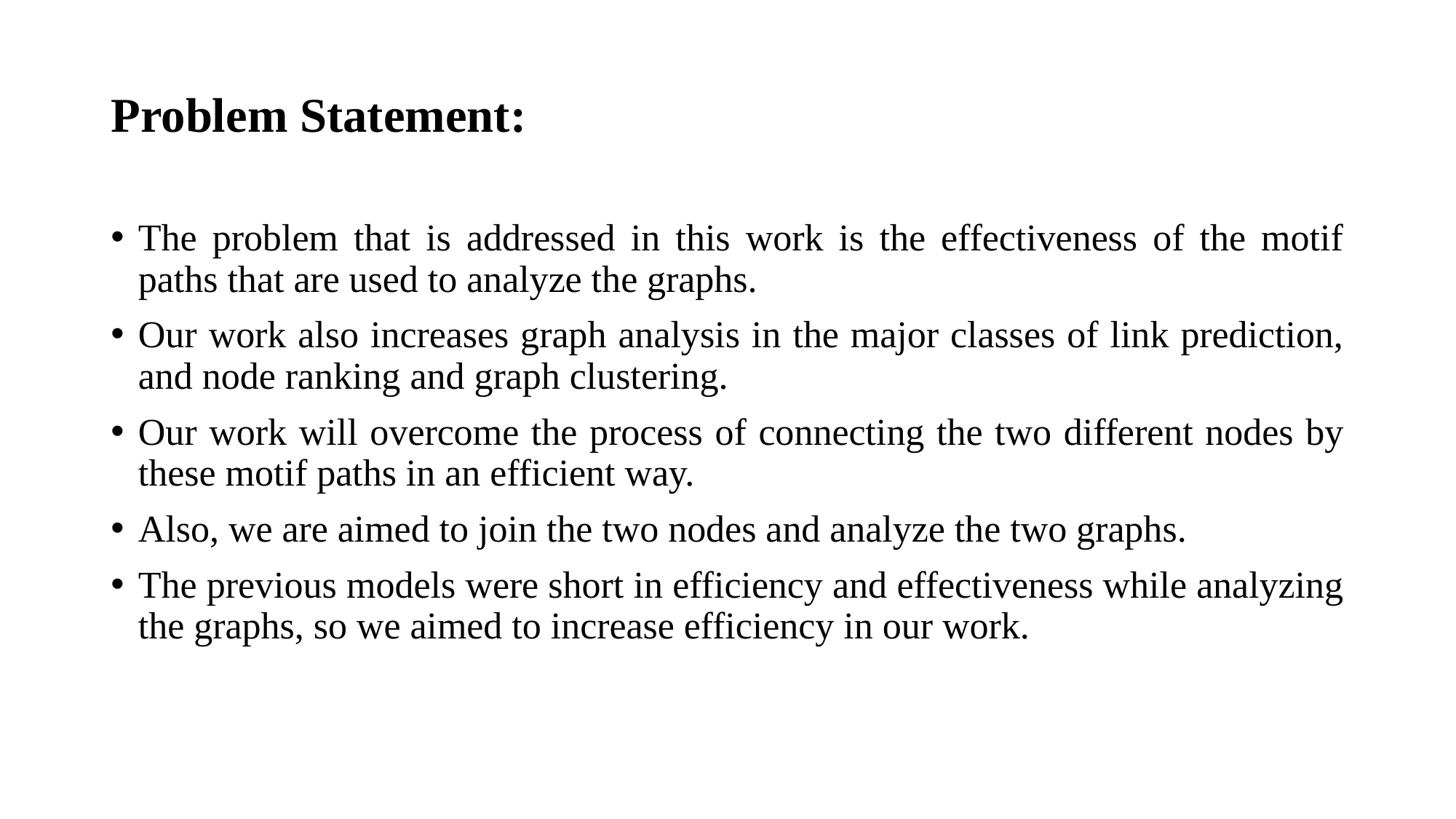

# Problem Statement:
The problem that is addressed in this work is the effectiveness of the motif paths that are used to analyze the graphs.
Our work also increases graph analysis in the major classes of link prediction, and node ranking and graph clustering.
Our work will overcome the process of connecting the two different nodes by these motif paths in an efficient way.
Also, we are aimed to join the two nodes and analyze the two graphs.
The previous models were short in efficiency and effectiveness while analyzing the graphs, so we aimed to increase efficiency in our work.